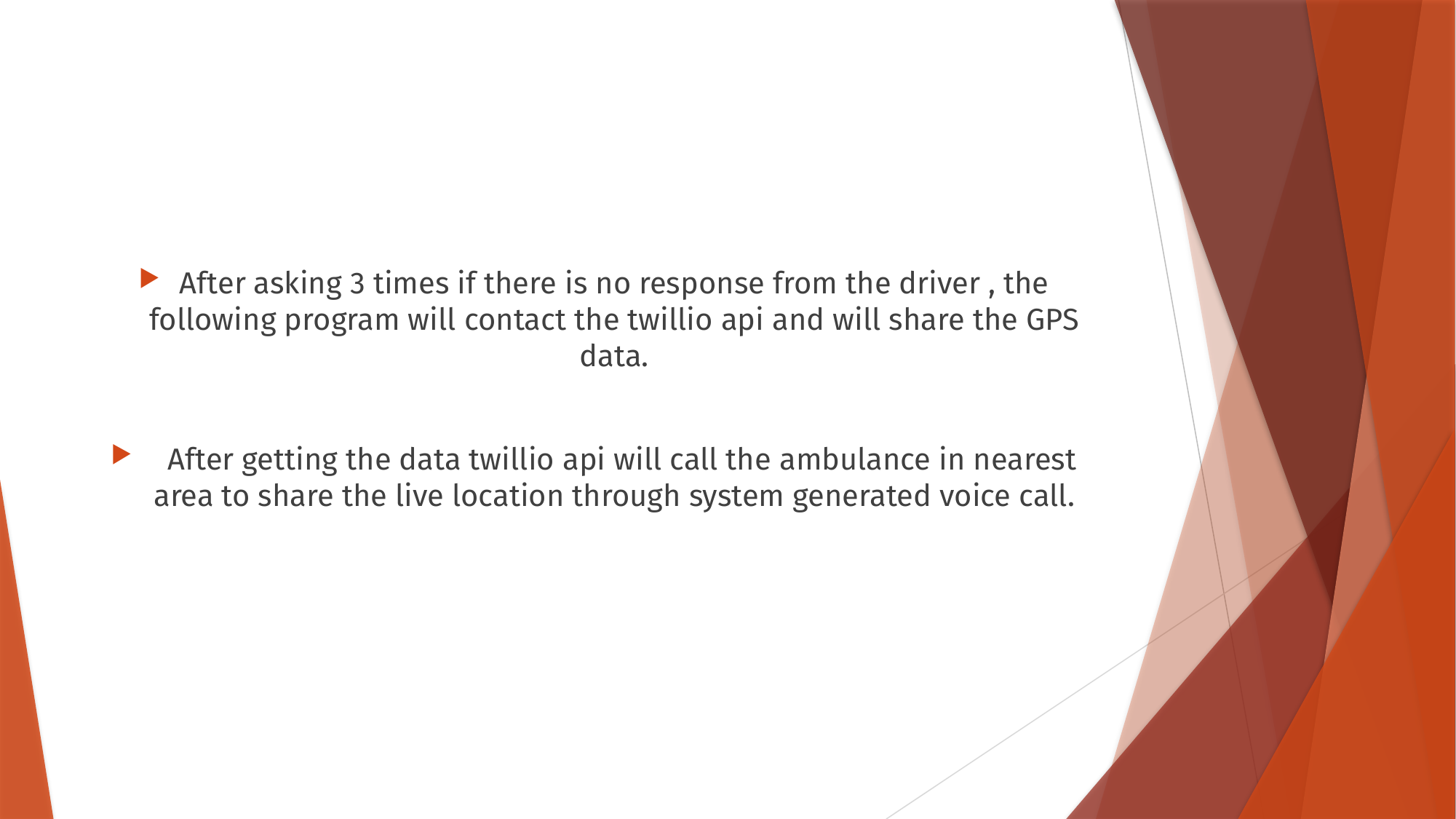

After asking 3 times if there is no response from the driver , the following program will contact the twillio api and will share the GPS data.

  After getting the data twillio api will call the ambulance in nearest area to share the live location through system generated voice call.